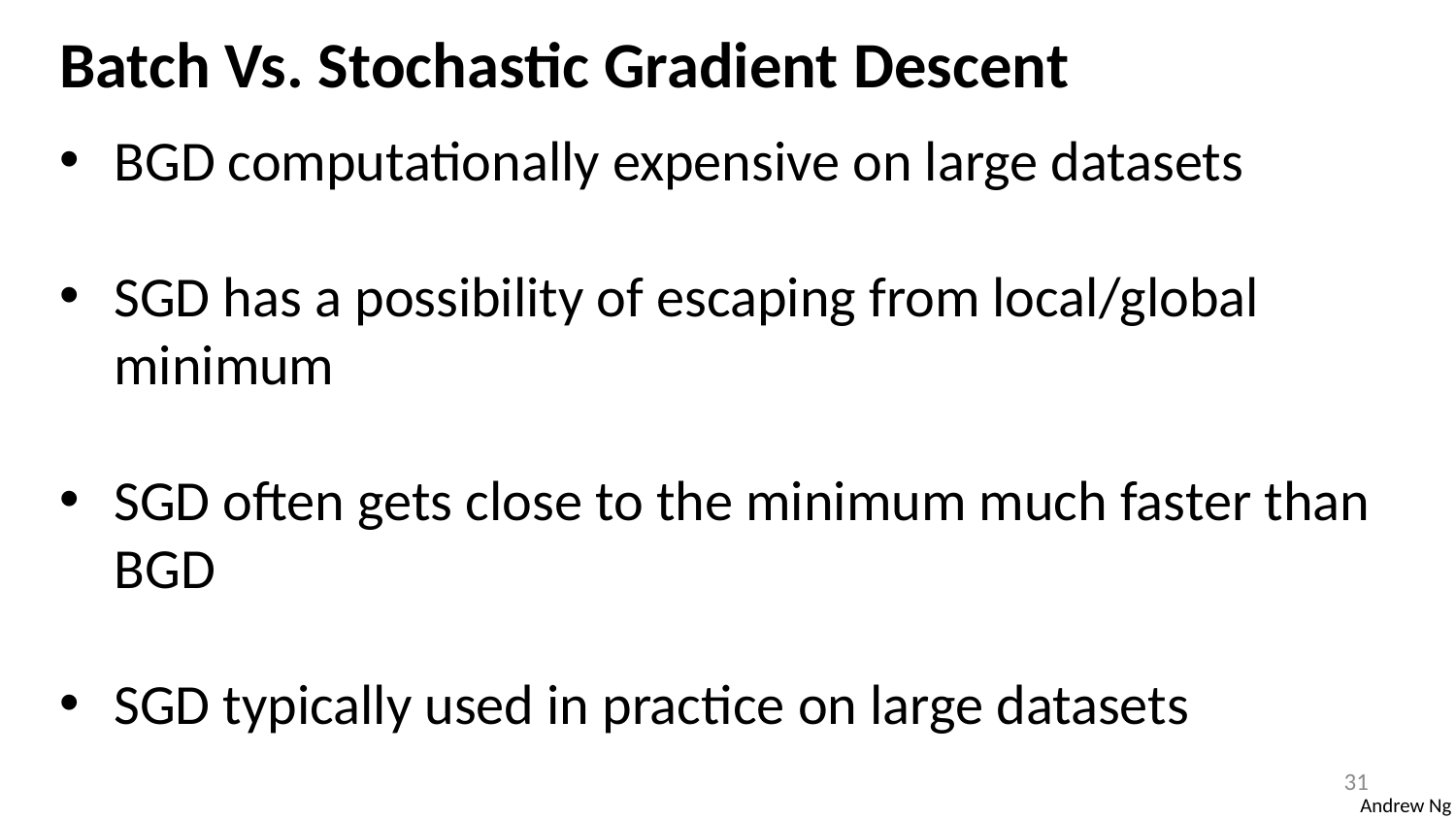

Batch Vs. Stochastic Gradient Descent
BGD computationally expensive on large datasets

SGD has a possibility of escaping from local/global minimum

SGD often gets close to the minimum much faster than BGD

SGD typically used in practice on large datasets

31